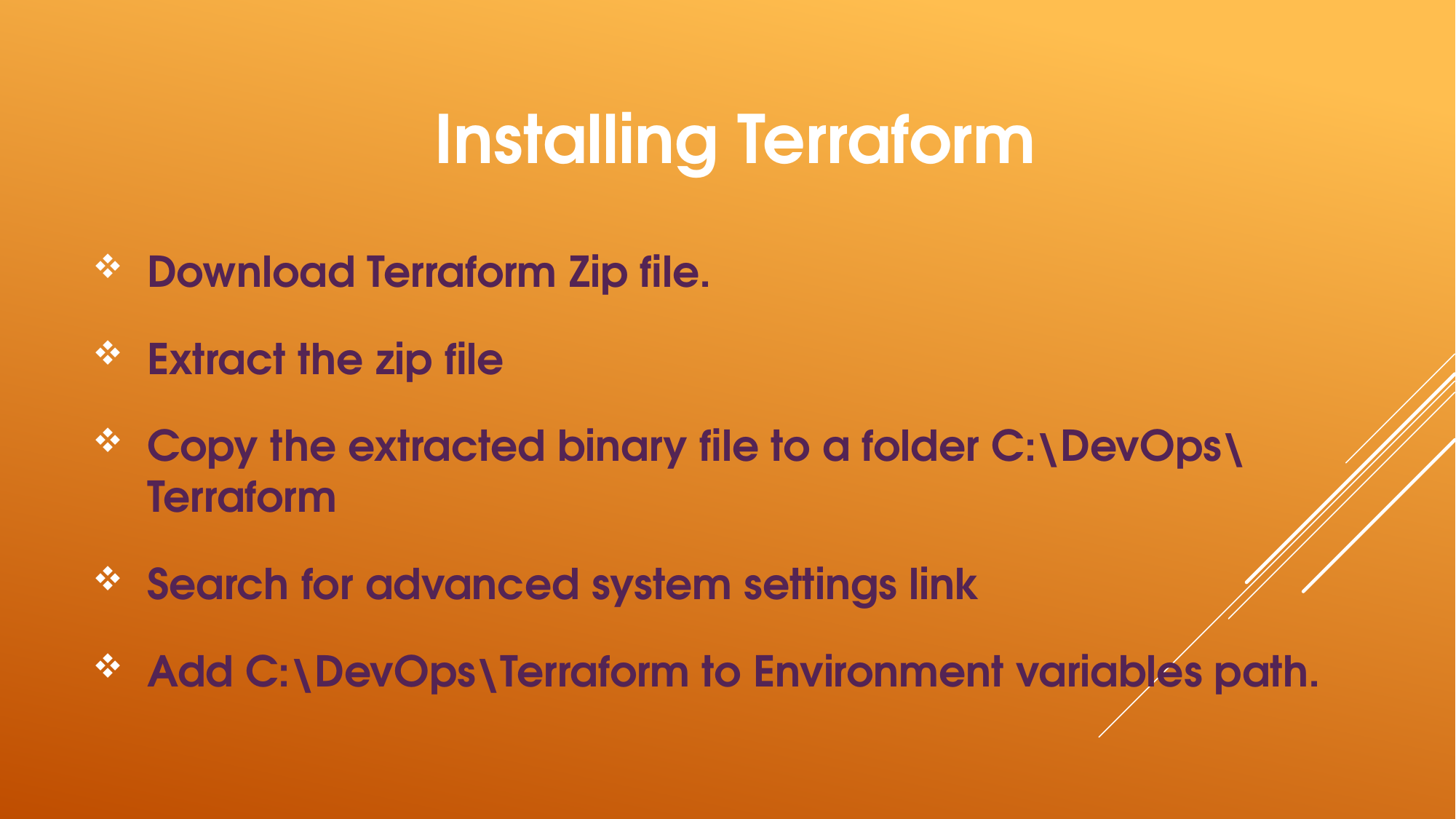

# Installing Terraform
Download Terraform Zip file.
Extract the zip file
Copy the extracted binary file to a folder C:\DevOps\Terraform
Search for advanced system settings link
Add C:\DevOps\Terraform to Environment variables path.